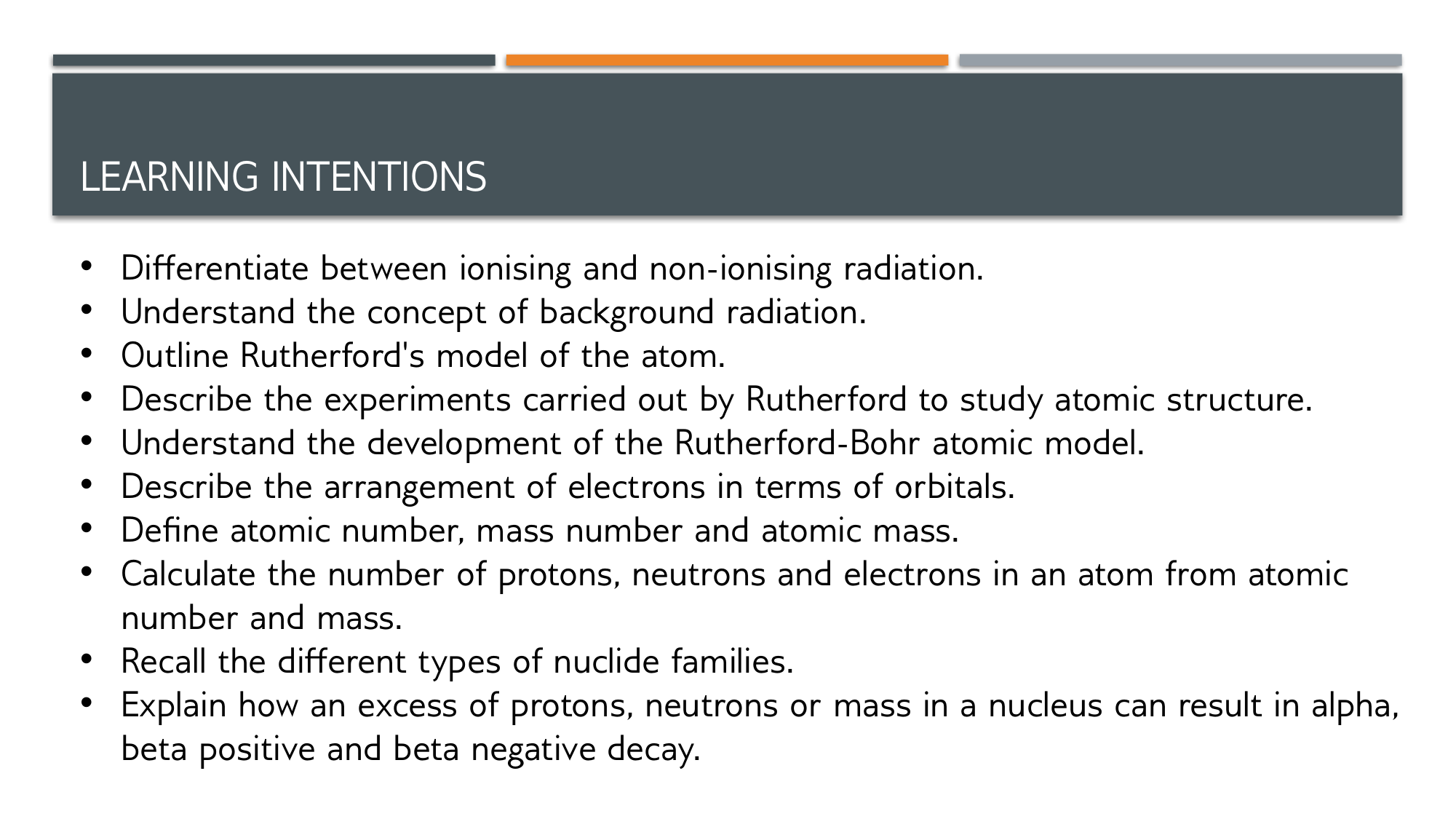

# Learning Intentions
Differentiate between ionising and non-ionising radiation.
Understand the concept of background radiation.
Outline Rutherford's model of the atom.
Describe the experiments carried out by Rutherford to study atomic structure.
Understand the development of the Rutherford-Bohr atomic model.
Describe the arrangement of electrons in terms of orbitals.
Define atomic number, mass number and atomic mass.
Calculate the number of protons, neutrons and electrons in an atom from atomic number and mass.
Recall the different types of nuclide families.
Explain how an excess of protons, neutrons or mass in a nucleus can result in alpha, beta positive and beta negative decay.